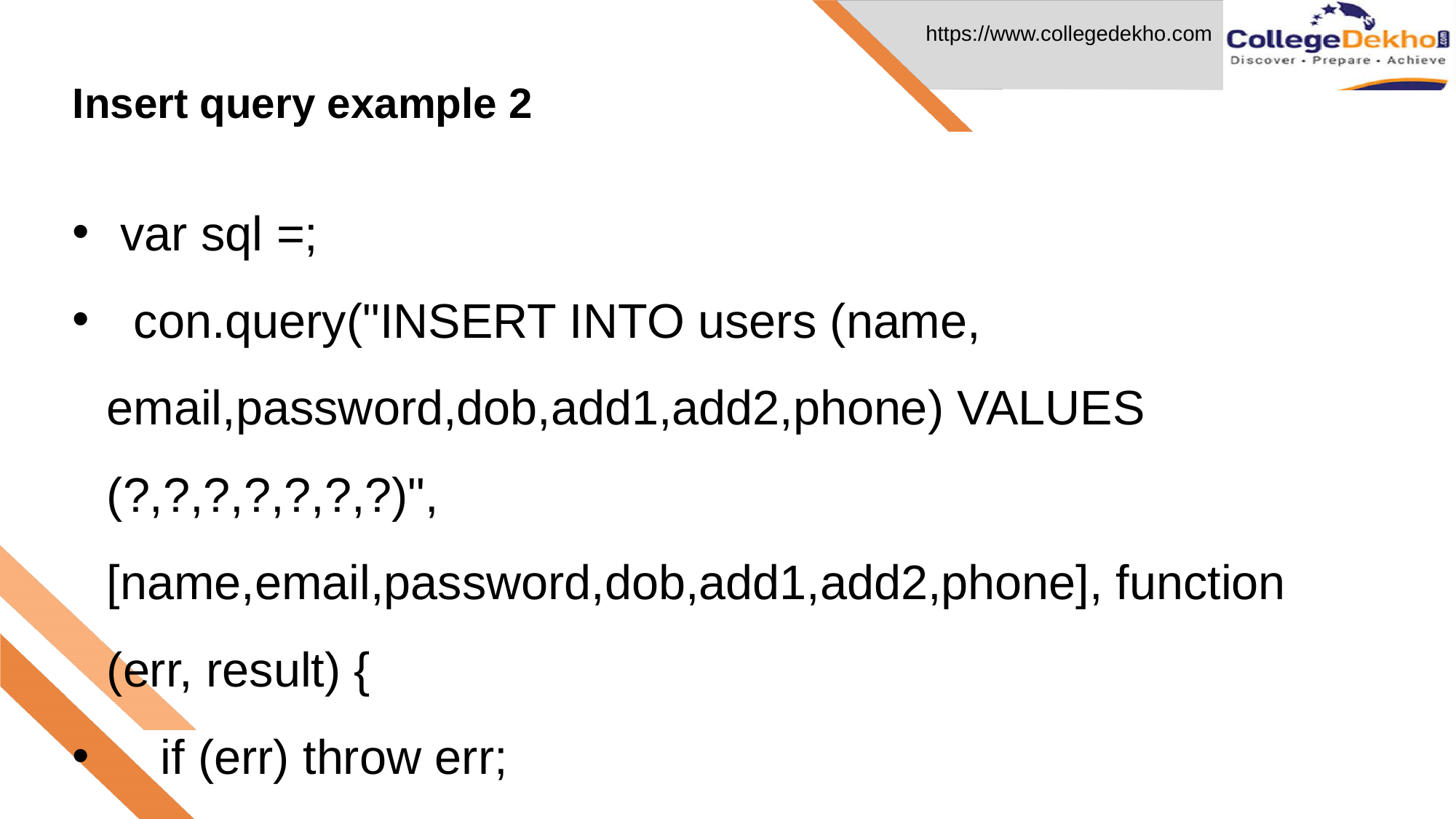

Insert query example 2
# var sql =;
  con.query("INSERT INTO users (name, email,password,dob,add1,add2,phone) VALUES (?,?,?,?,?,?,?)",[name,email,password,dob,add1,add2,phone], function (err, result) {
    if (err) throw err;
    console.log("1 record inserted“+result);
  });
 Passing dynamic parameters to sql query.